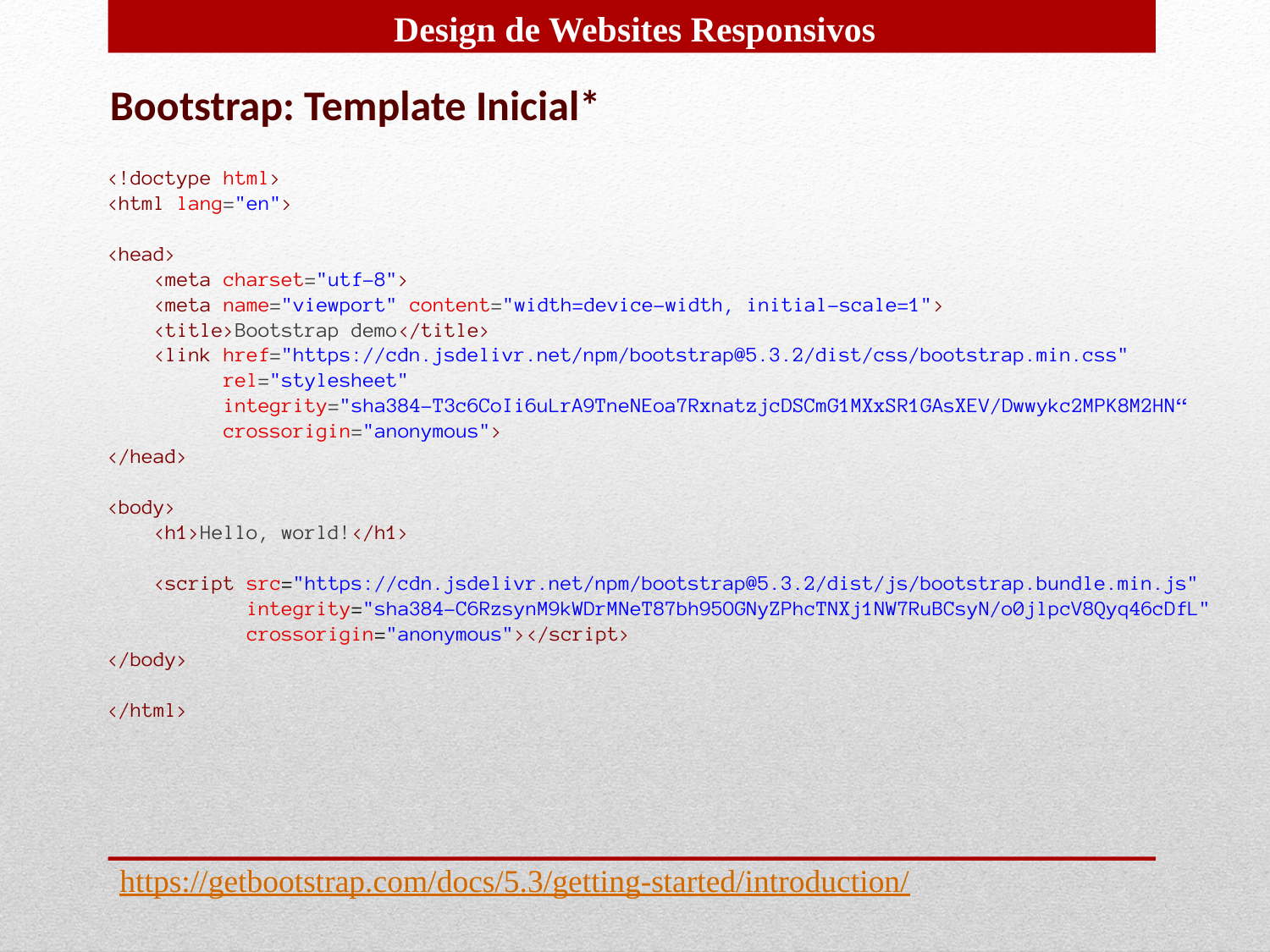

Bootstrap: Template Inicial*
<!doctype html>
<html lang="en">

<head>
    <meta charset="utf-8">
    <meta name="viewport" content="width=device-width, initial-scale=1">
    <title>Bootstrap demo</title>
    <link href="https://cdn.jsdelivr.net/npm/bootstrap@5.3.2/dist/css/bootstrap.min.css"
          rel="stylesheet"
          integrity="sha384-T3c6CoIi6uLrA9TneNEoa7RxnatzjcDSCmG1MXxSR1GAsXEV/Dwwykc2MPK8M2HN“
          crossorigin="anonymous">
</head>

<body>
    <h1>Hello, world!</h1>

    <script src="https://cdn.jsdelivr.net/npm/bootstrap@5.3.2/dist/js/bootstrap.bundle.min.js"
            integrity="sha384-C6RzsynM9kWDrMNeT87bh95OGNyZPhcTNXj1NW7RuBCsyN/o0jlpcV8Qyq46cDfL"
            crossorigin="anonymous"></script>
</body>

</html>
https://getbootstrap.com/docs/5.3/getting-started/introduction/